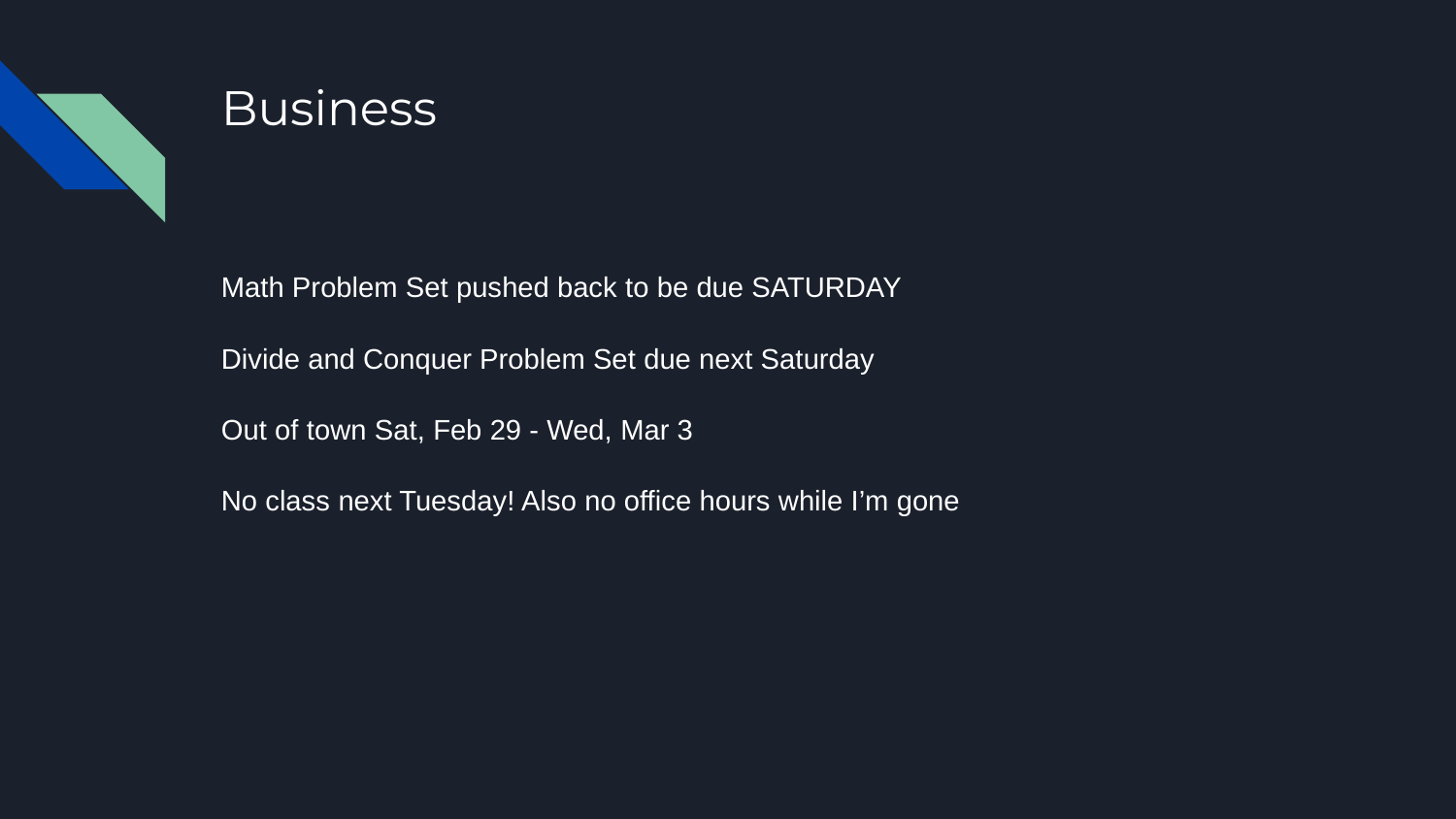

# Business
Math Problem Set pushed back to be due SATURDAY
Divide and Conquer Problem Set due next Saturday
Out of town Sat, Feb 29 - Wed, Mar 3
No class next Tuesday! Also no office hours while I’m gone